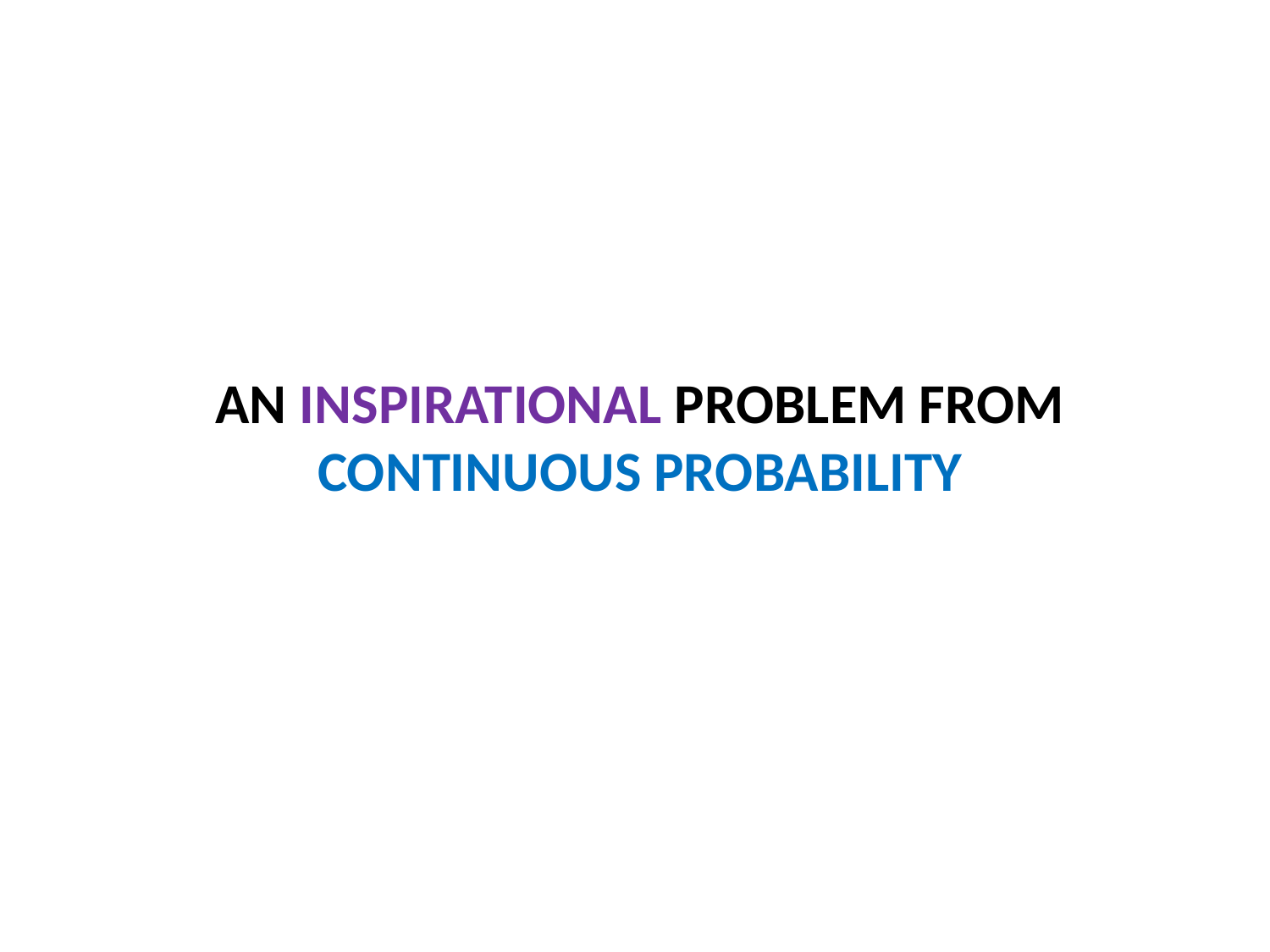

# An inspirational problem from continuous probability